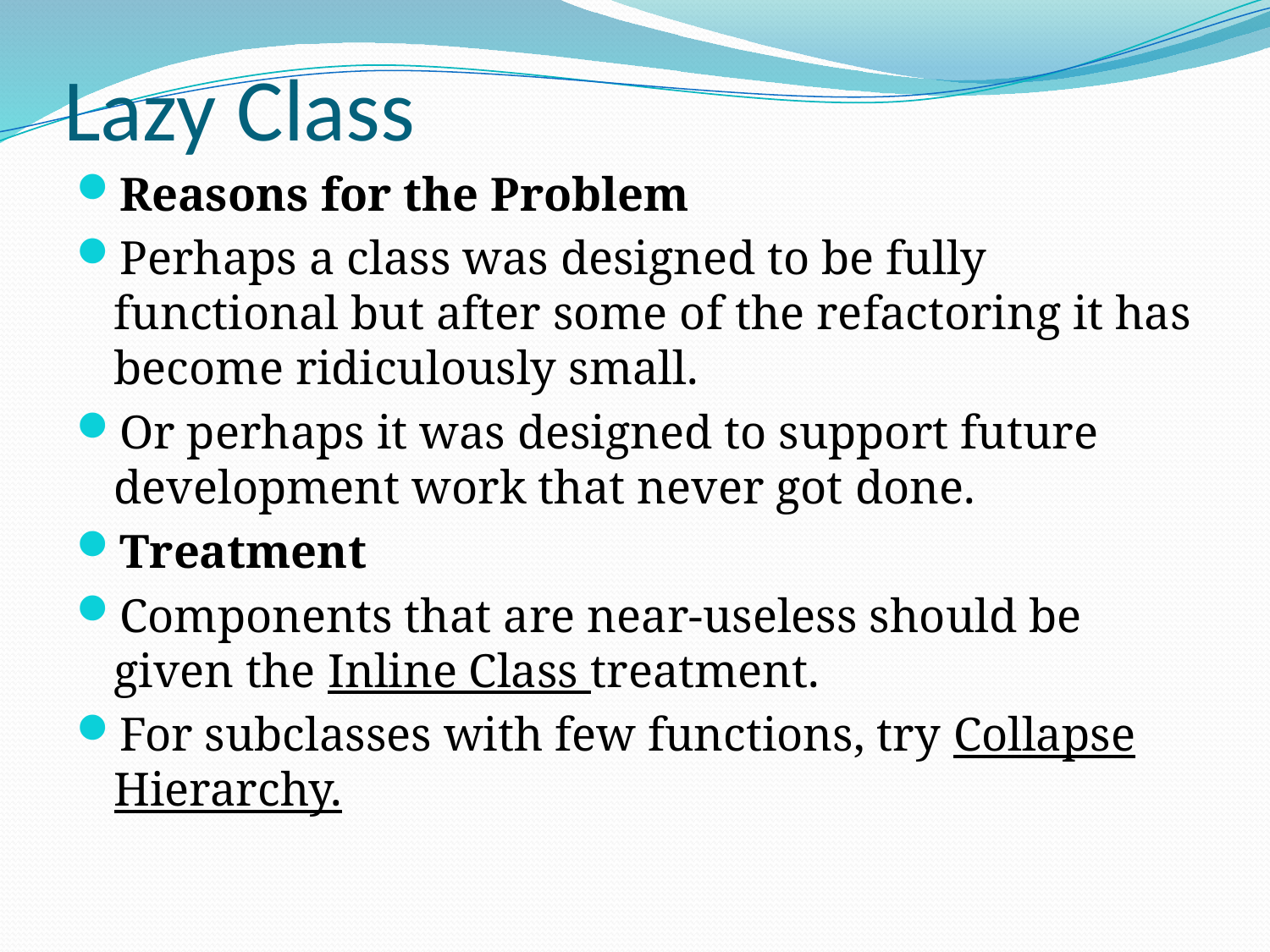

# Lazy Class
Reasons for the Problem
Perhaps a class was designed to be fully functional but after some of the refactoring it has become ridiculously small.
Or perhaps it was designed to support future development work that never got done.
Treatment
Components that are near-useless should be given the Inline Class treatment.
For subclasses with few functions, try Collapse Hierarchy.